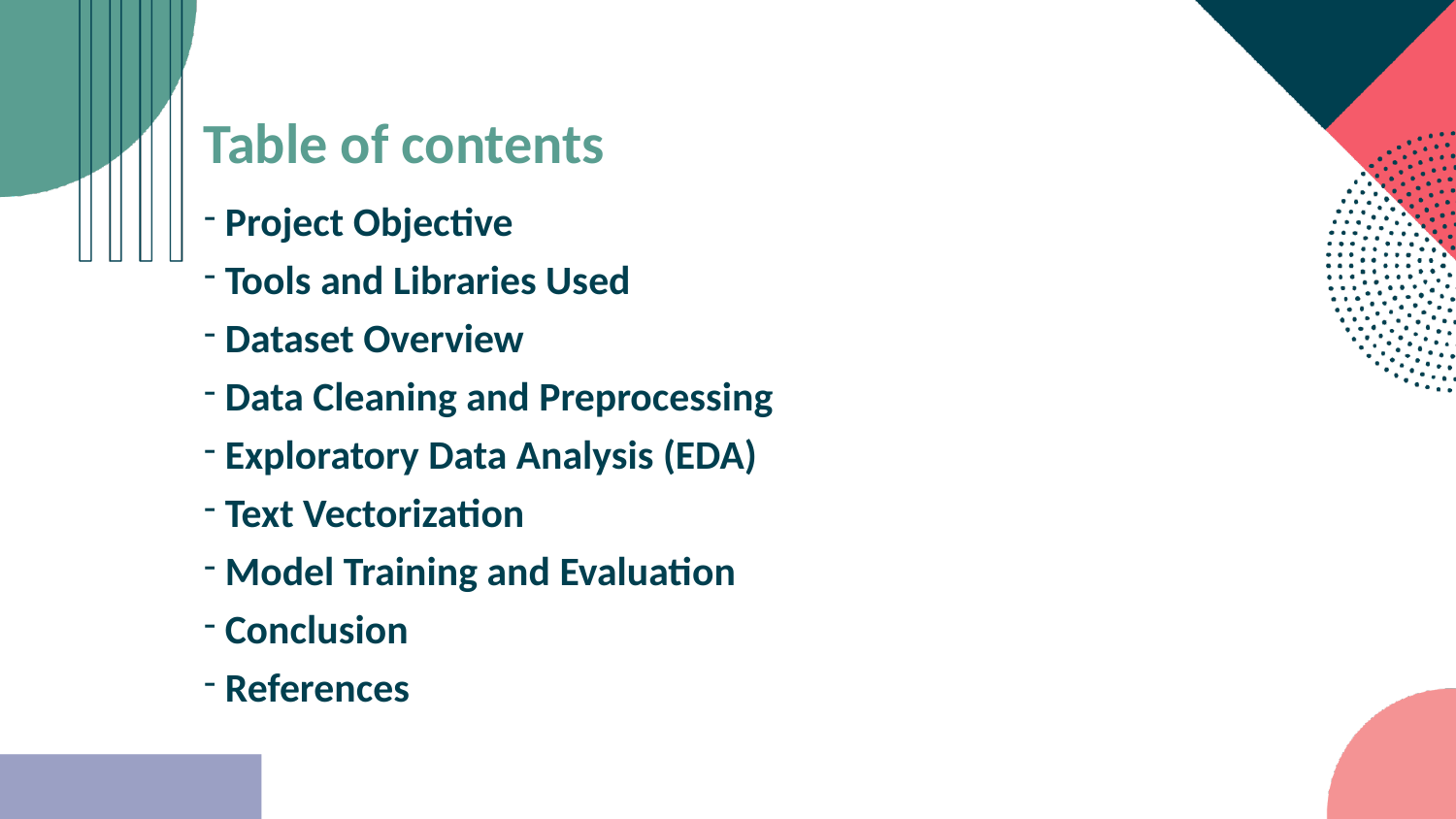

Table of contents
 Project Objective
 Tools and Libraries Used
 Dataset Overview
 Data Cleaning and Preprocessing
 Exploratory Data Analysis (EDA)
 Text Vectorization
 Model Training and Evaluation
 Conclusion
 References